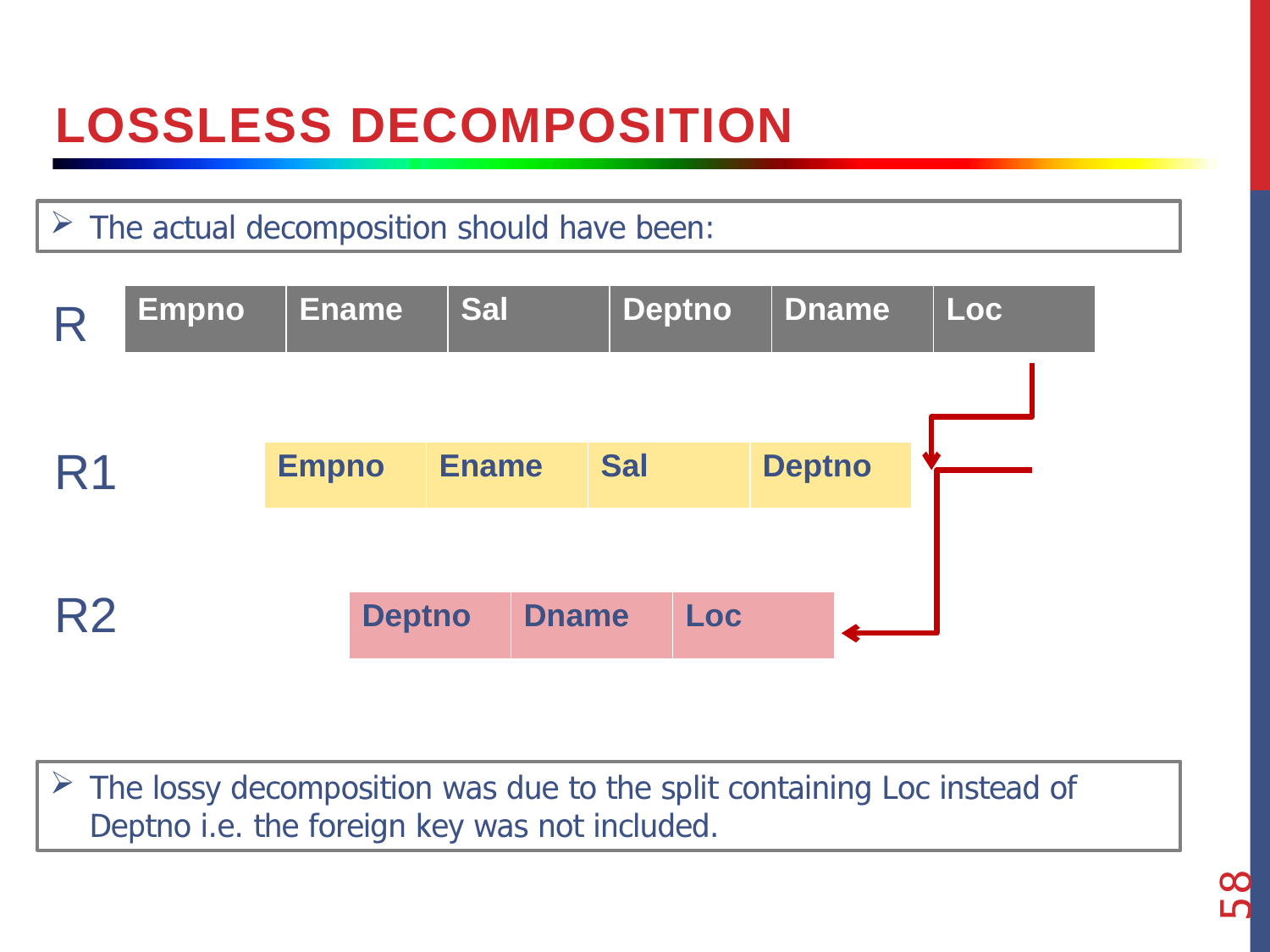

lossless decomposition
The actual decomposition should have been:
R
| Empno | Ename | Sal | Deptno | Dname | Loc |
| --- | --- | --- | --- | --- | --- |
R1
| Empno | Ename | Sal | Deptno |
| --- | --- | --- | --- |
R2
| Deptno | Dname | Loc |
| --- | --- | --- |
The lossy decomposition was due to the split containing Loc instead of Deptno i.e. the foreign key was not included.
58